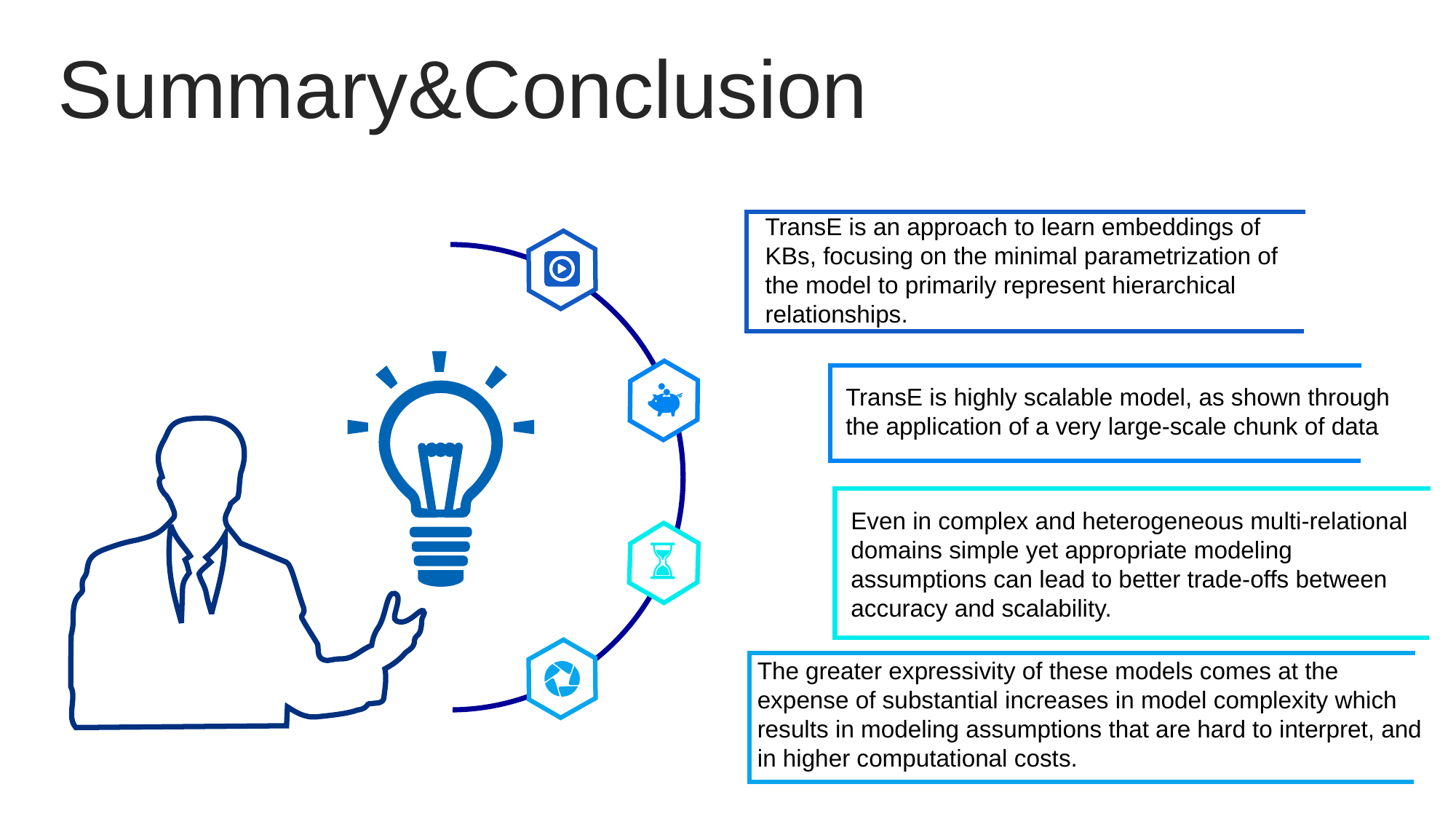

Summary&Conclusion

TransE is an approach to learn embeddings of KBs, focusing on the minimal parametrization of the model to primarily represent hierarchical relationships.

TransE is highly scalable model, as shown through the application of a very large-scale chunk of data

Even in complex and heterogeneous multi-relational domains simple yet appropriate modeling assumptions can lead to better trade-offs between accuracy and scalability.

The greater expressivity of these models comes at the expense of substantial increases in model complexity which results in modeling assumptions that are hard to interpret, and in higher computational costs.